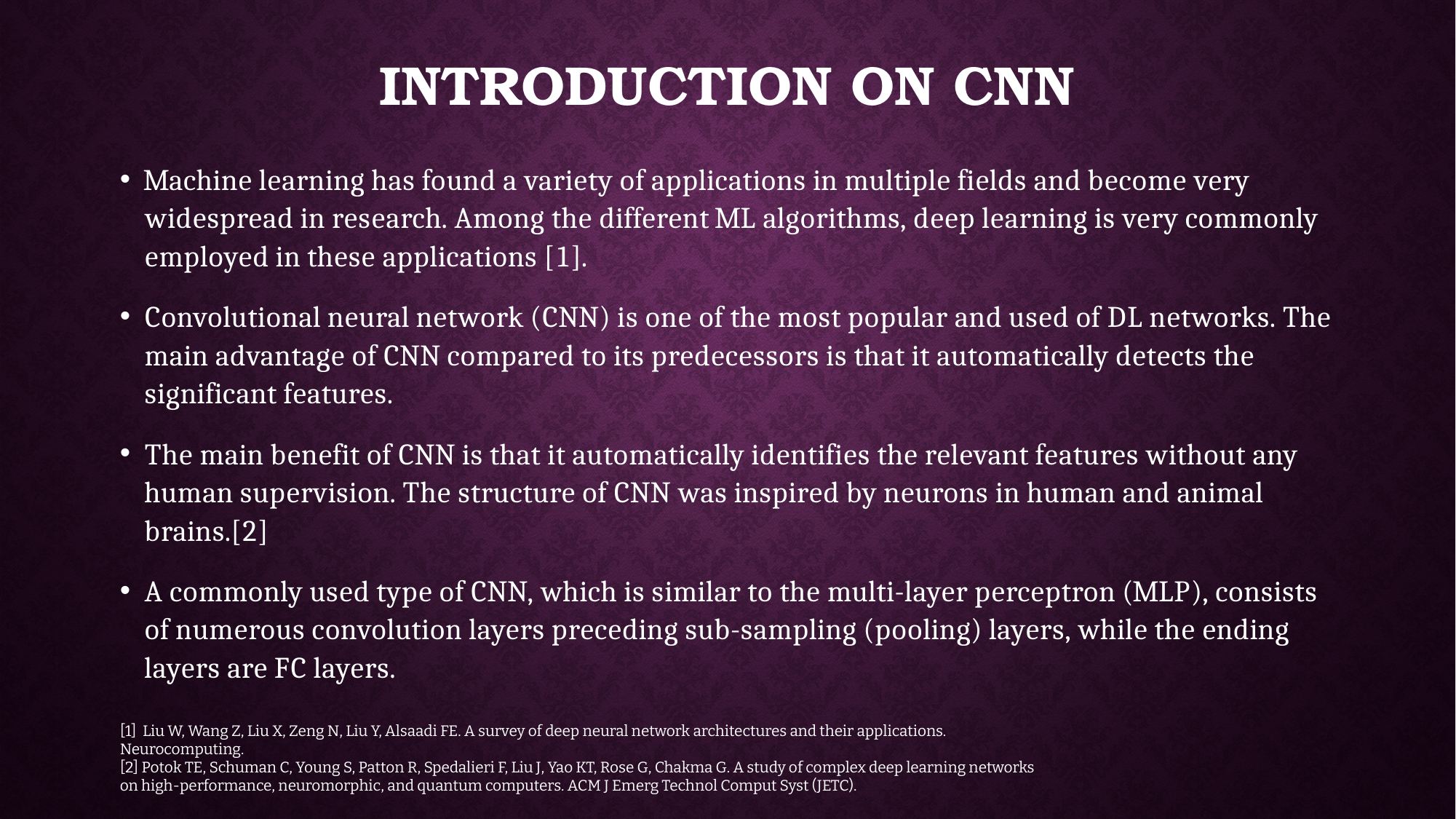

# Introduction on CNN
Machine learning has found a variety of applications in multiple fields and become very widespread in research. Among the different ML algorithms, deep learning is very commonly employed in these applications [1].
Convolutional neural network (CNN) is one of the most popular and used of DL networks. The main advantage of CNN compared to its predecessors is that it automatically detects the significant features.
The main benefit of CNN is that it automatically identifies the relevant features without any human supervision. The structure of CNN was inspired by neurons in human and animal brains.[2]
A commonly used type of CNN, which is similar to the multi-layer perceptron (MLP), consists of numerous convolution layers preceding sub-sampling (pooling) layers, while the ending layers are FC layers.

[1]  Liu W, Wang Z, Liu X, Zeng N, Liu Y, Alsaadi FE. A survey of deep neural network architectures and their applications. Neurocomputing.
[2] Potok TE, Schuman C, Young S, Patton R, Spedalieri F, Liu J, Yao KT, Rose G, Chakma G. A study of complex deep learning networks on high-performance, neuromorphic, and quantum computers. ACM J Emerg Technol Comput Syst (JETC).